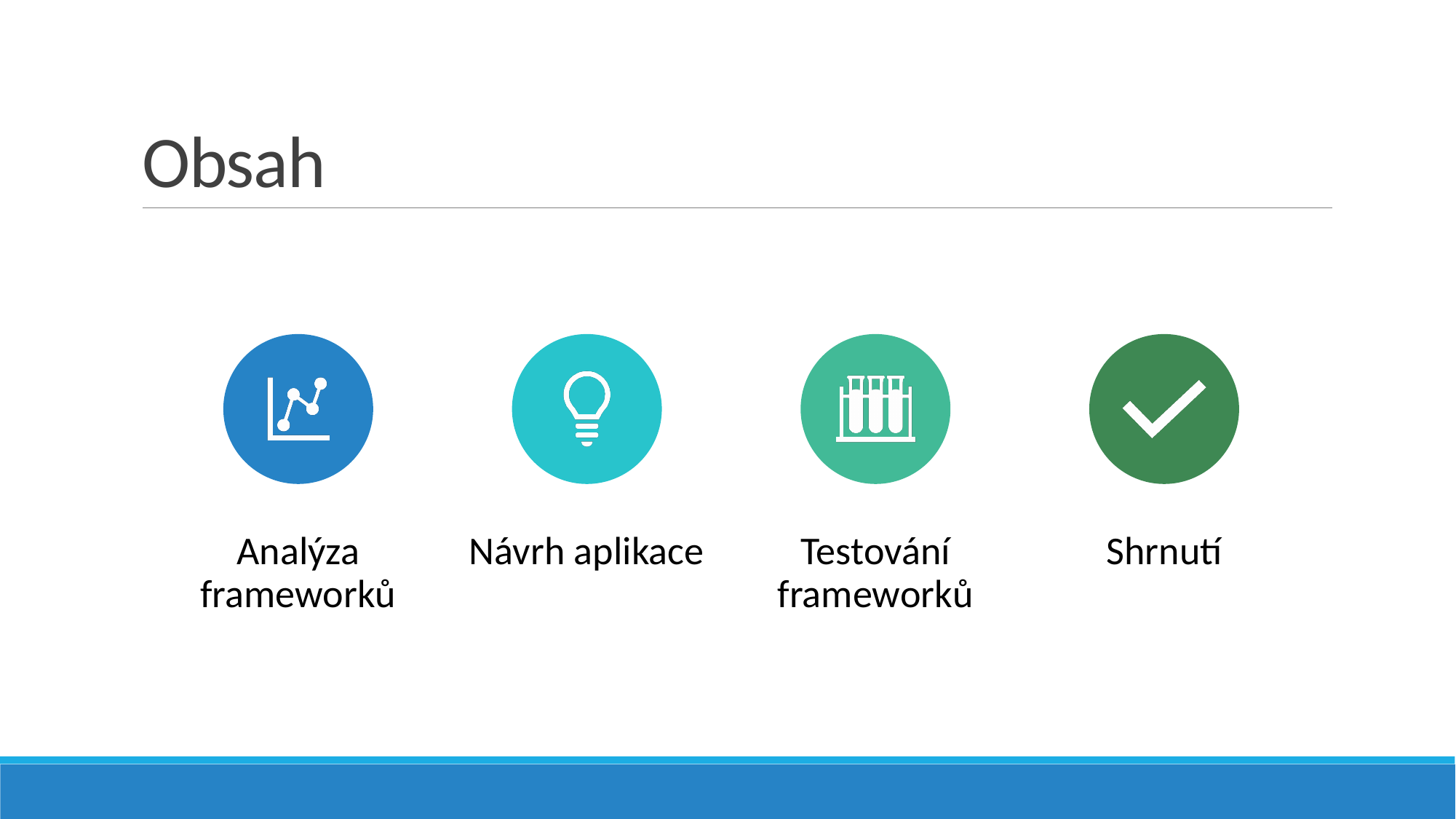

# Obsah
Analýza frameworků
Návrh aplikace
Testování frameworků
Shrnutí